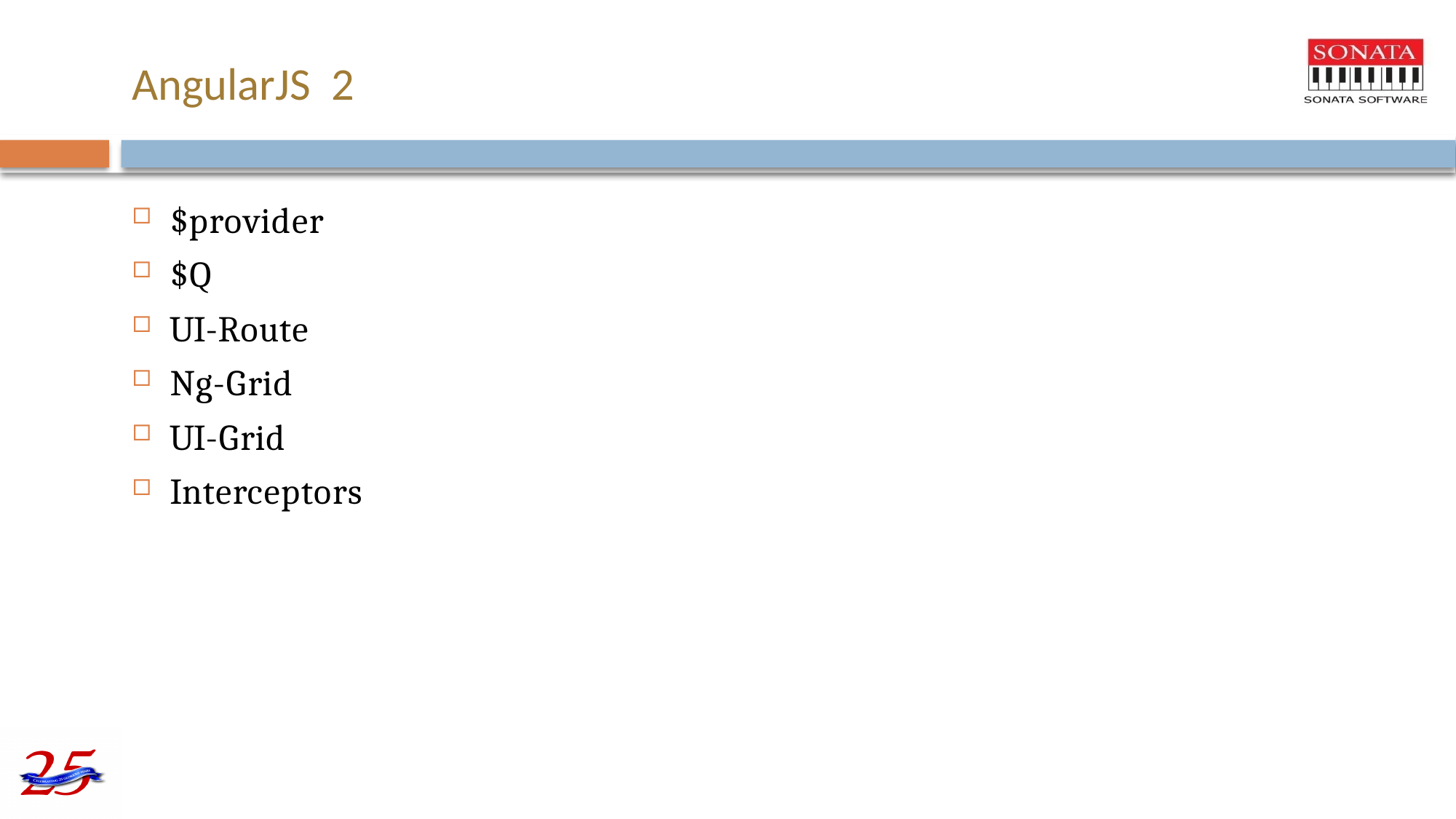

# AngularJS  2
$provider
$Q
UI-Route
Ng-Grid
UI-Grid
Interceptors